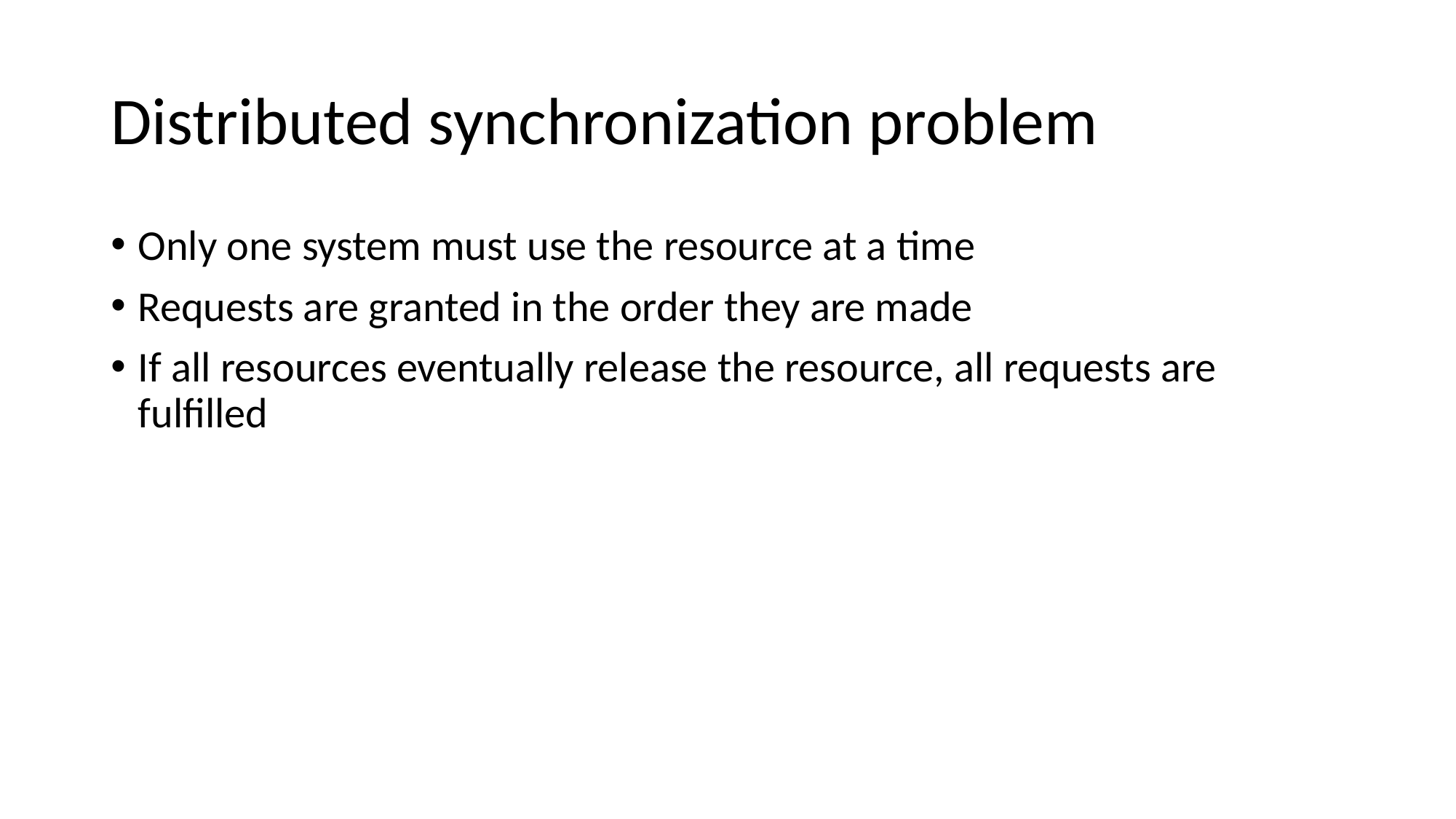

# Distributed synchronization problem
Only one system must use the resource at a time
Requests are granted in the order they are made
If all resources eventually release the resource, all requests are fulfilled